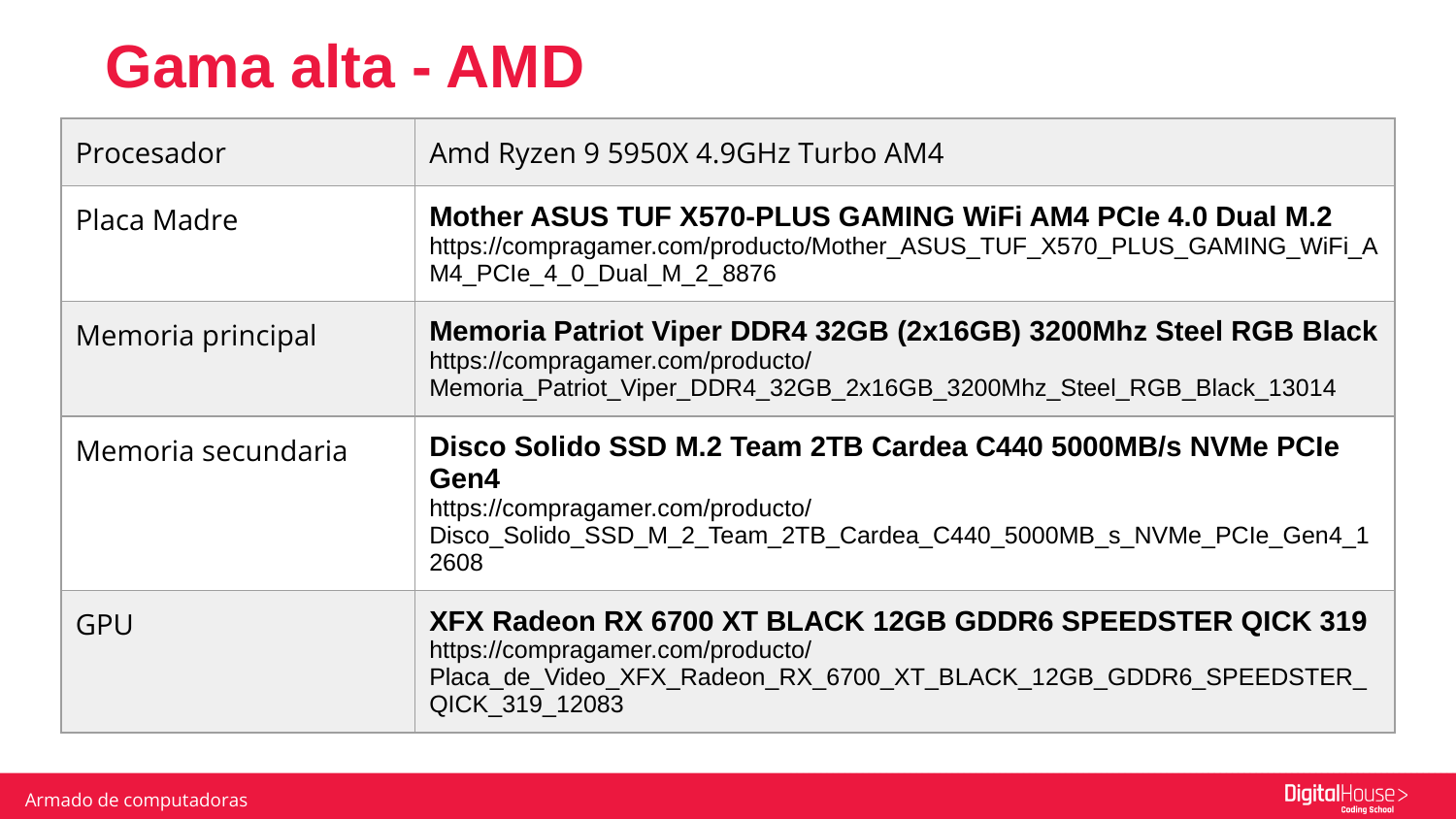

Gama alta - AMD
| Procesador | Amd Ryzen 9 5950X 4.9GHz Turbo AM4 |
| --- | --- |
| Placa Madre | Mother ASUS TUF X570-PLUS GAMING WiFi AM4 PCIe 4.0 Dual M.2 https://compragamer.com/producto/Mother\_ASUS\_TUF\_X570\_PLUS\_GAMING\_WiFi\_AM4\_PCIe\_4\_0\_Dual\_M\_2\_8876 |
| Memoria principal | Memoria Patriot Viper DDR4 32GB (2x16GB) 3200Mhz Steel RGB Black https://compragamer.com/producto/Memoria\_Patriot\_Viper\_DDR4\_32GB\_2x16GB\_3200Mhz\_Steel\_RGB\_Black\_13014 |
| Memoria secundaria | Disco Solido SSD M.2 Team 2TB Cardea C440 5000MB/s NVMe PCIe Gen4  https://compragamer.com/producto/Disco\_Solido\_SSD\_M\_2\_Team\_2TB\_Cardea\_C440\_5000MB\_s\_NVMe\_PCIe\_Gen4\_12608 |
| GPU | XFX Radeon RX 6700 XT BLACK 12GB GDDR6 SPEEDSTER QICK 319  https://compragamer.com/producto/Placa\_de\_Video\_XFX\_Radeon\_RX\_6700\_XT\_BLACK\_12GB\_GDDR6\_SPEEDSTER\_QICK\_319\_12083 |